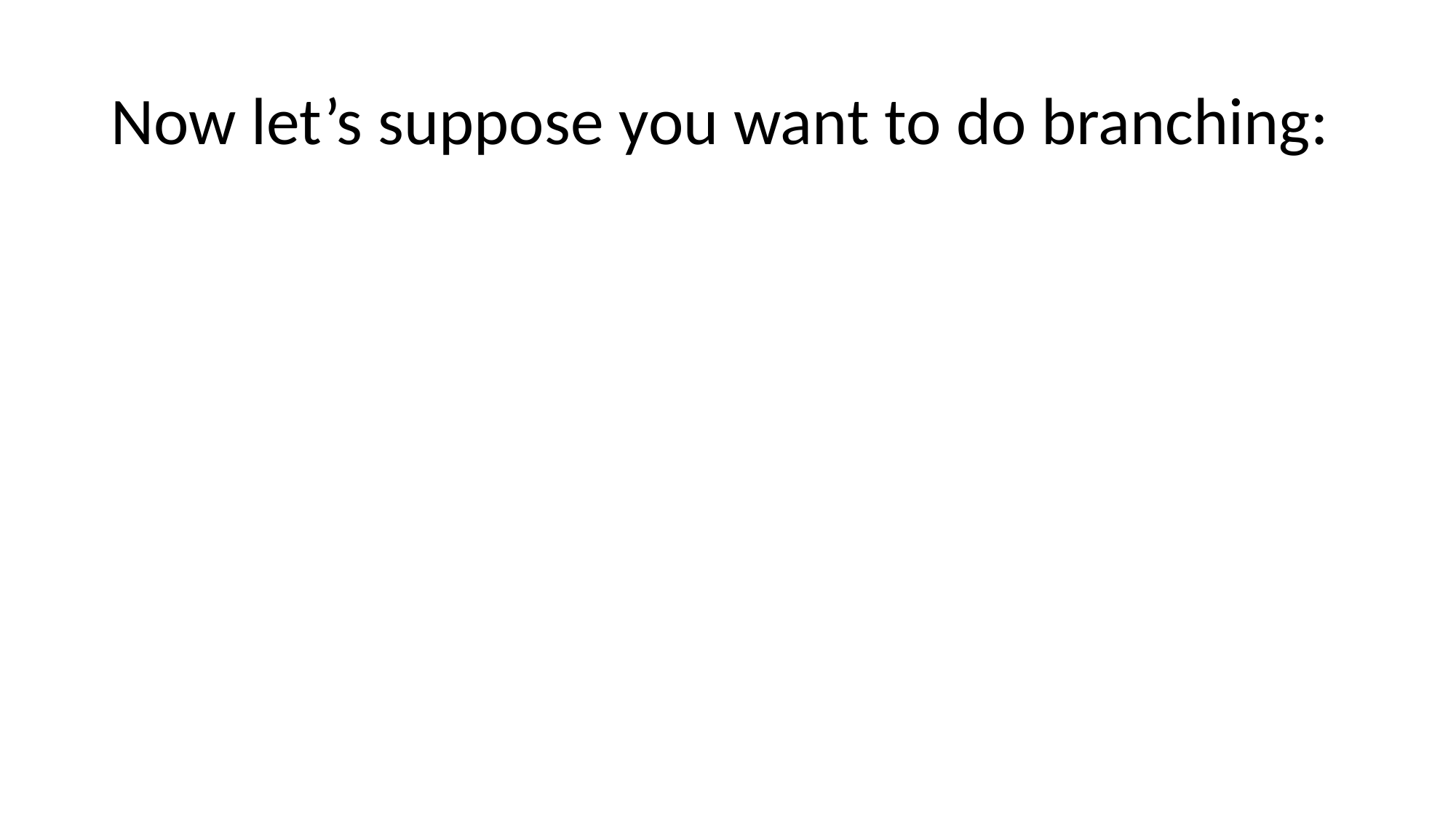

# Now let’s suppose you want to do branching: